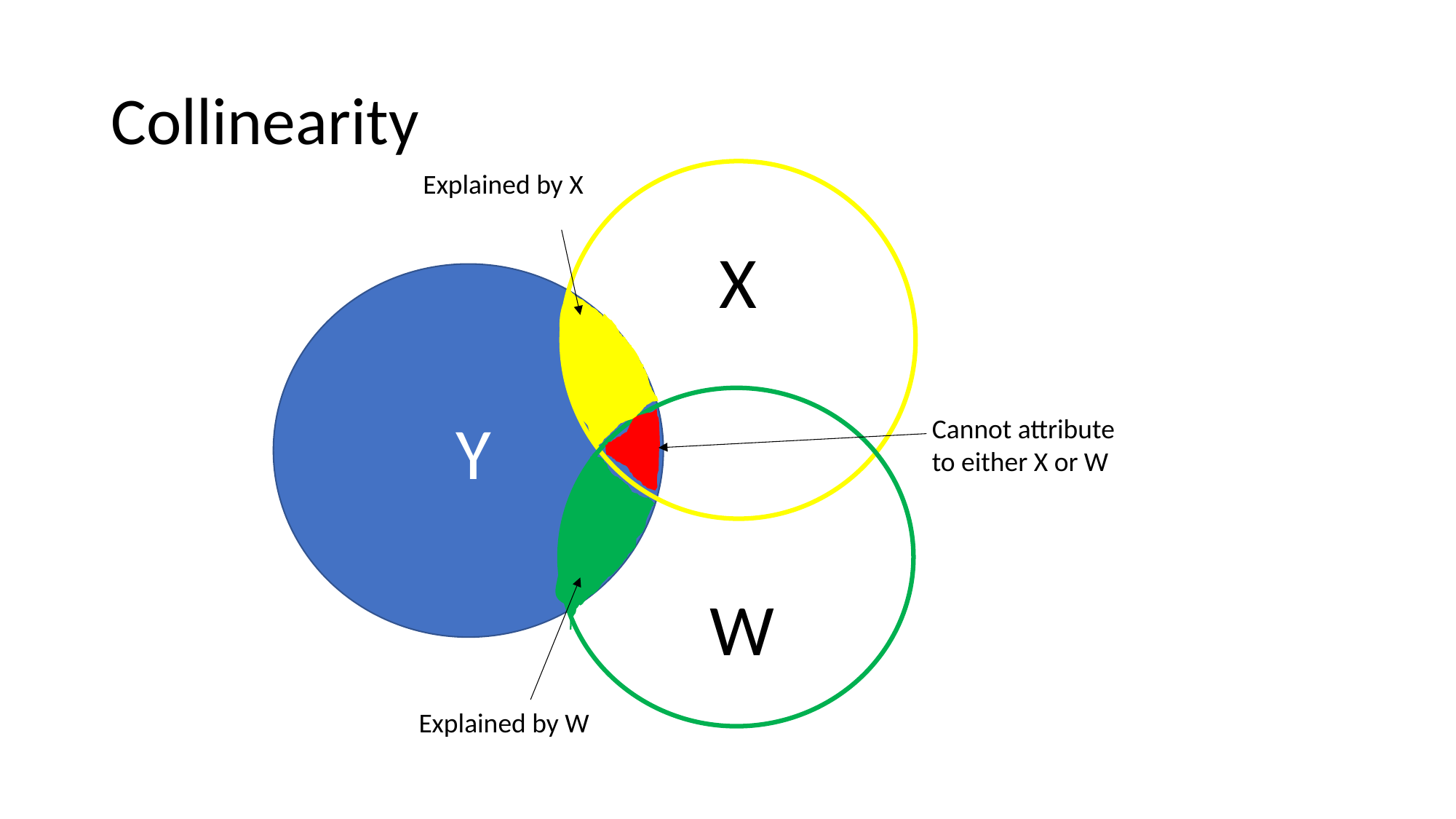

# Collinearity
Explained by X

X

Y
Cannot attribute to either X or W

W
Explained by W